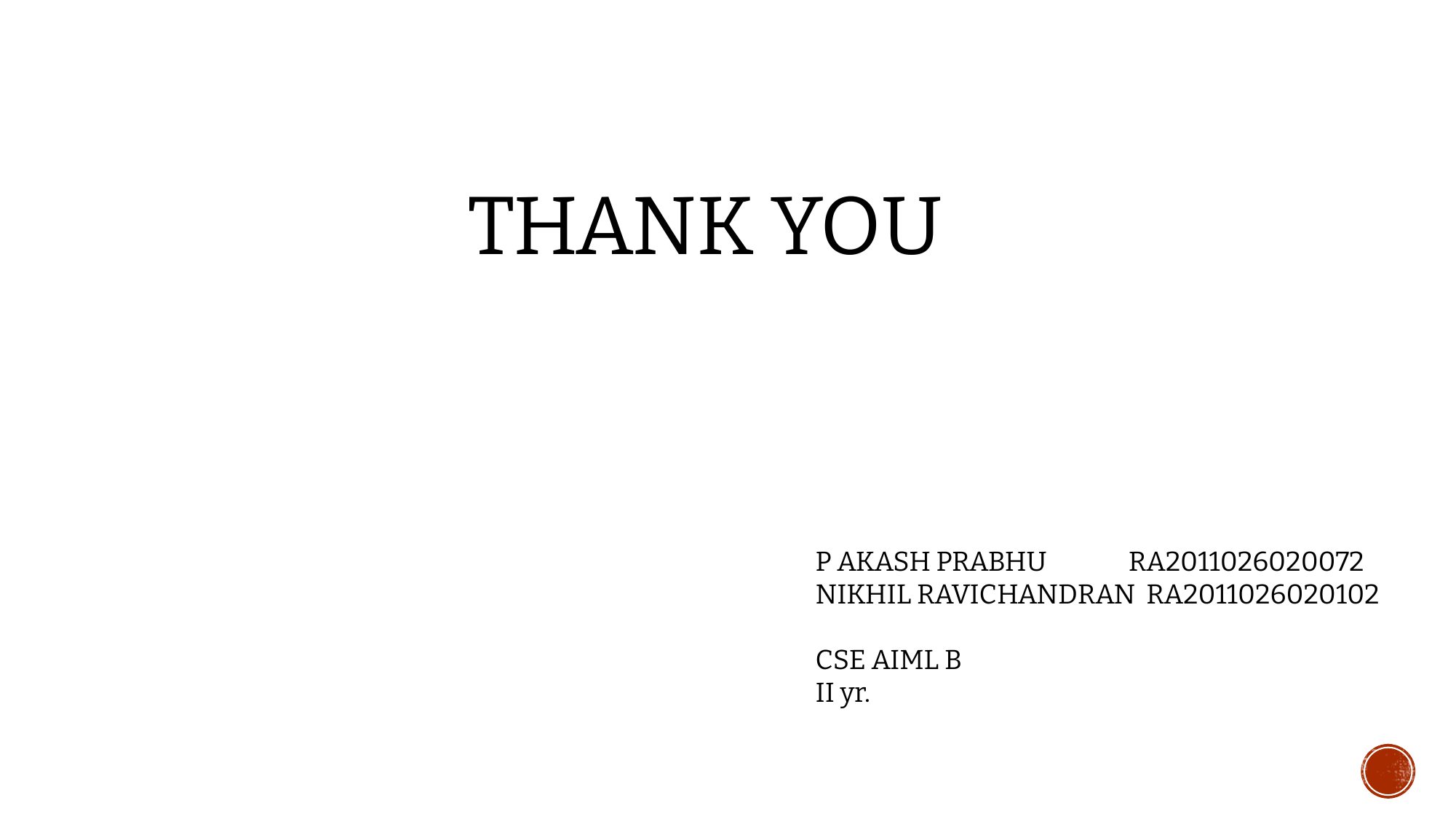

# Thank you
P AKASH PRABHU               RA2011026020072
NIKHIL RAVICHANDRAN  RA2011026020102

CSE AIML B
II yr.